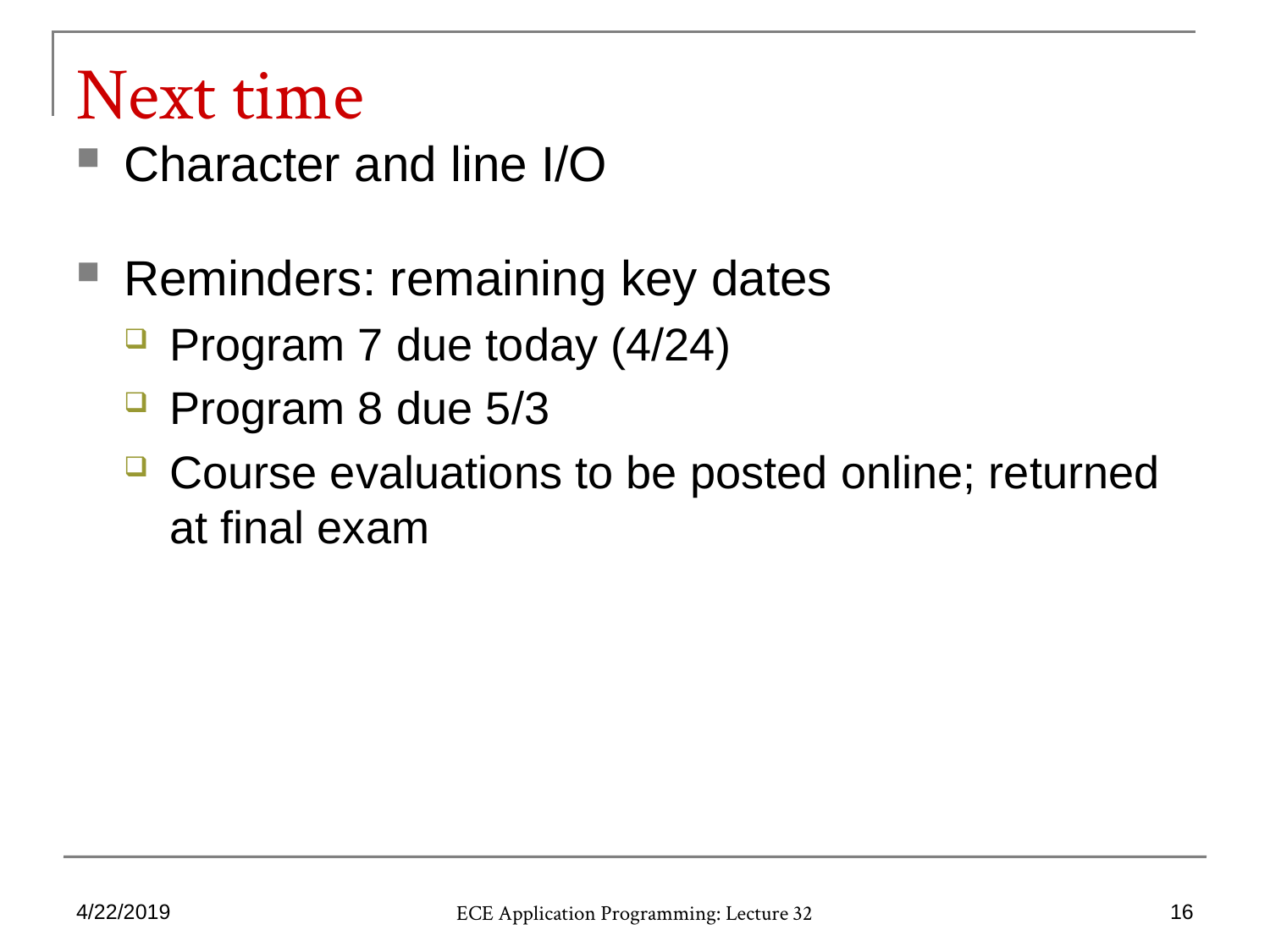

# Next time
Character and line I/O

Reminders: remaining key dates
Program 7 due today (4/24)
Program 8 due 5/3
Course evaluations to be posted online; returned at final exam

4/22/2019
16
ECE Application Programming: Lecture 32